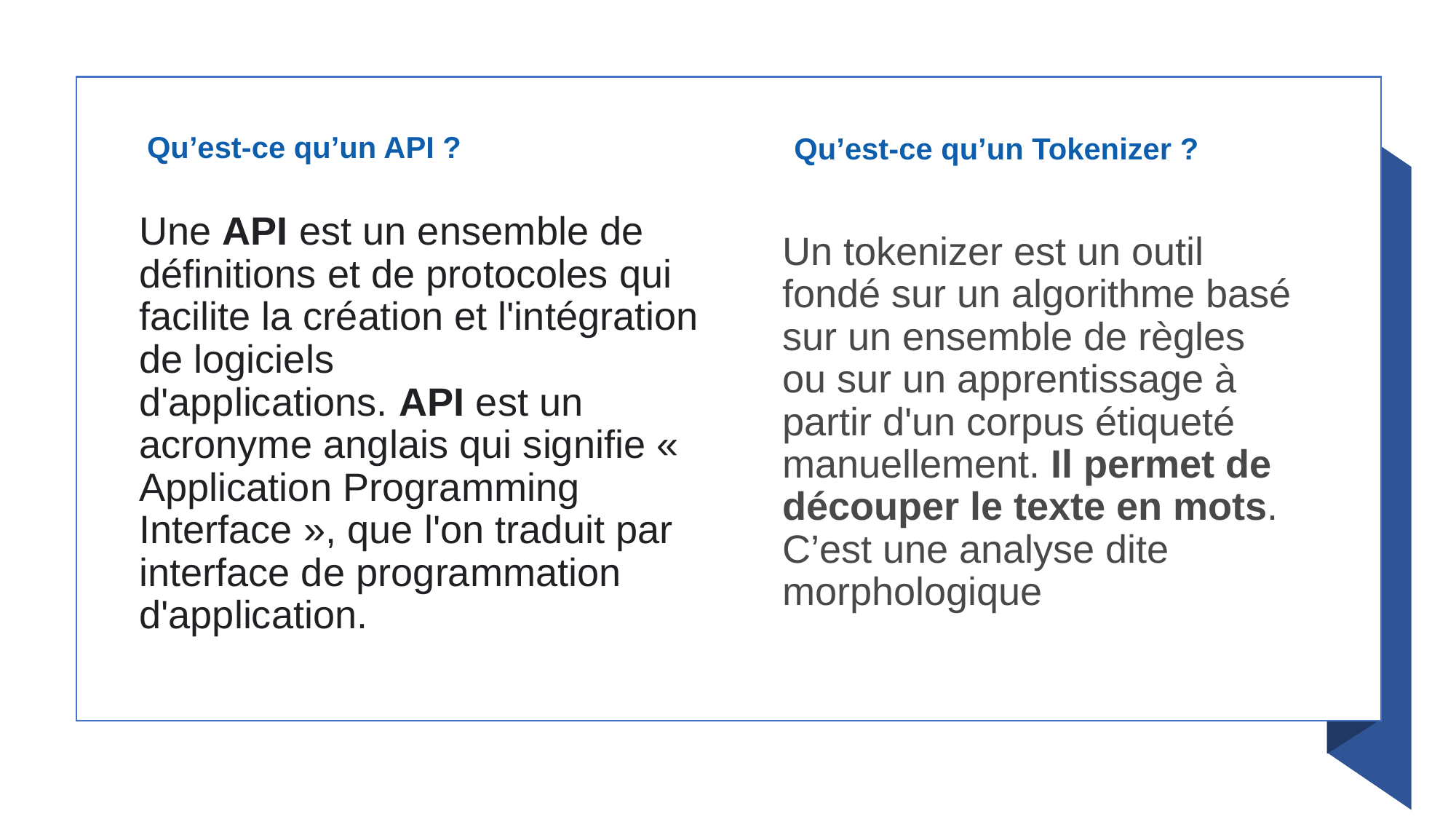

Qu’est-ce qu’un API ?
Qu’est-ce qu’un Tokenizer ?
Une API est un ensemble de définitions et de protocoles qui facilite la création et l'intégration de logiciels d'applications. API est un acronyme anglais qui signifie « Application Programming Interface », que l'on traduit par interface de programmation d'application.
Un tokenizer est un outil fondé sur un algorithme basé sur un ensemble de règles ou sur un apprentissage à partir d'un corpus étiqueté manuellement. Il permet de découper le texte en mots. C’est une analyse dite morphologique